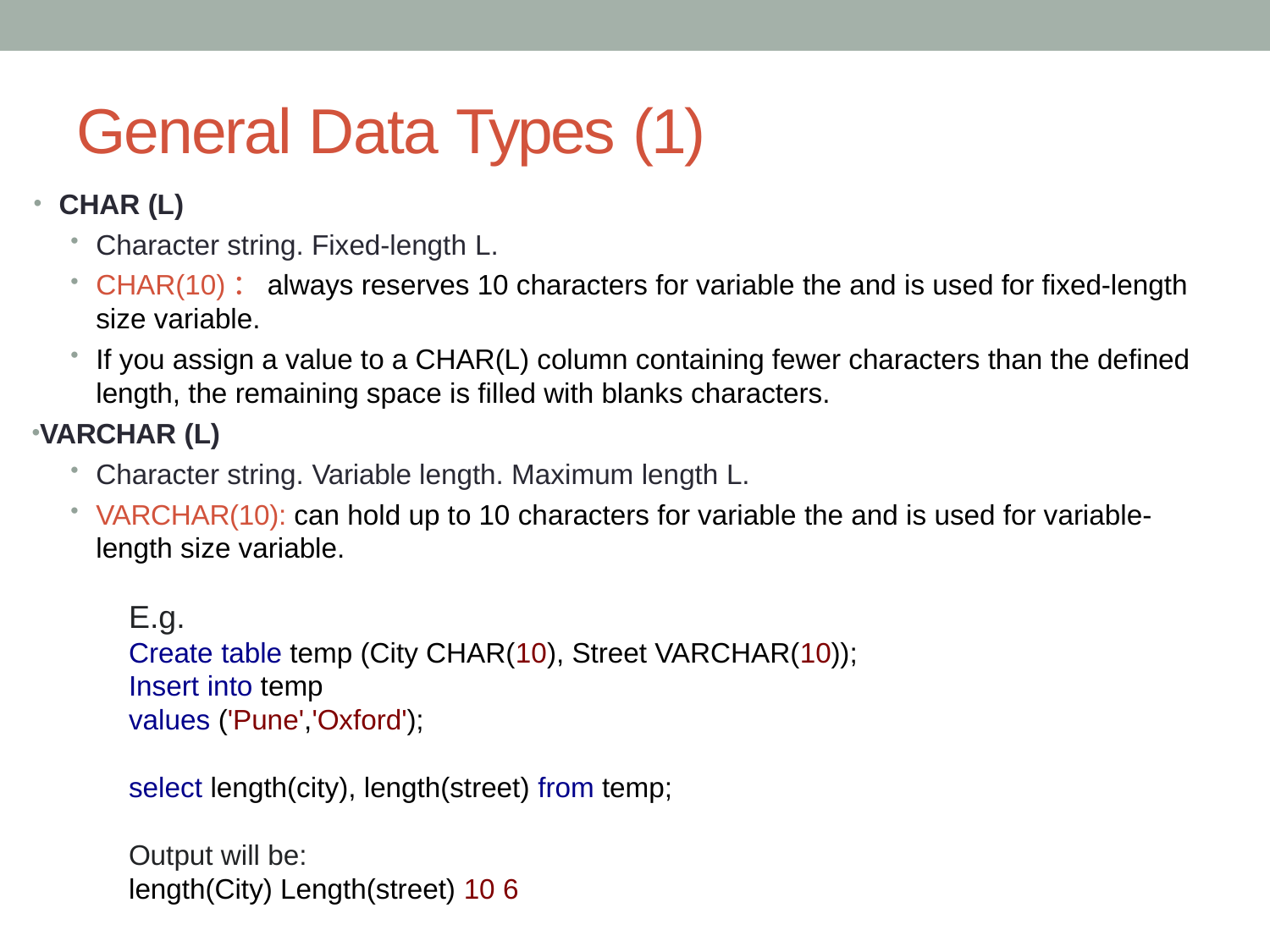

# General Data Types (1)
CHAR (L)
Character string. Fixed-length L.
CHAR(10)：always reserves 10 characters for variable the and is used for fixed-length size variable.
If you assign a value to a CHAR(L) column containing fewer characters than the defined length, the remaining space is filled with blanks characters.
VARCHAR (L)
Character string. Variable length. Maximum length L.
VARCHAR(10): can hold up to 10 characters for variable the and is used for variable-length size variable.
E.g.
Create table temp (City CHAR(10), Street VARCHAR(10));
Insert into temp
values ('Pune','Oxford');

select length(city), length(street) from temp;

Output will be:
length(City) Length(street) 10 6